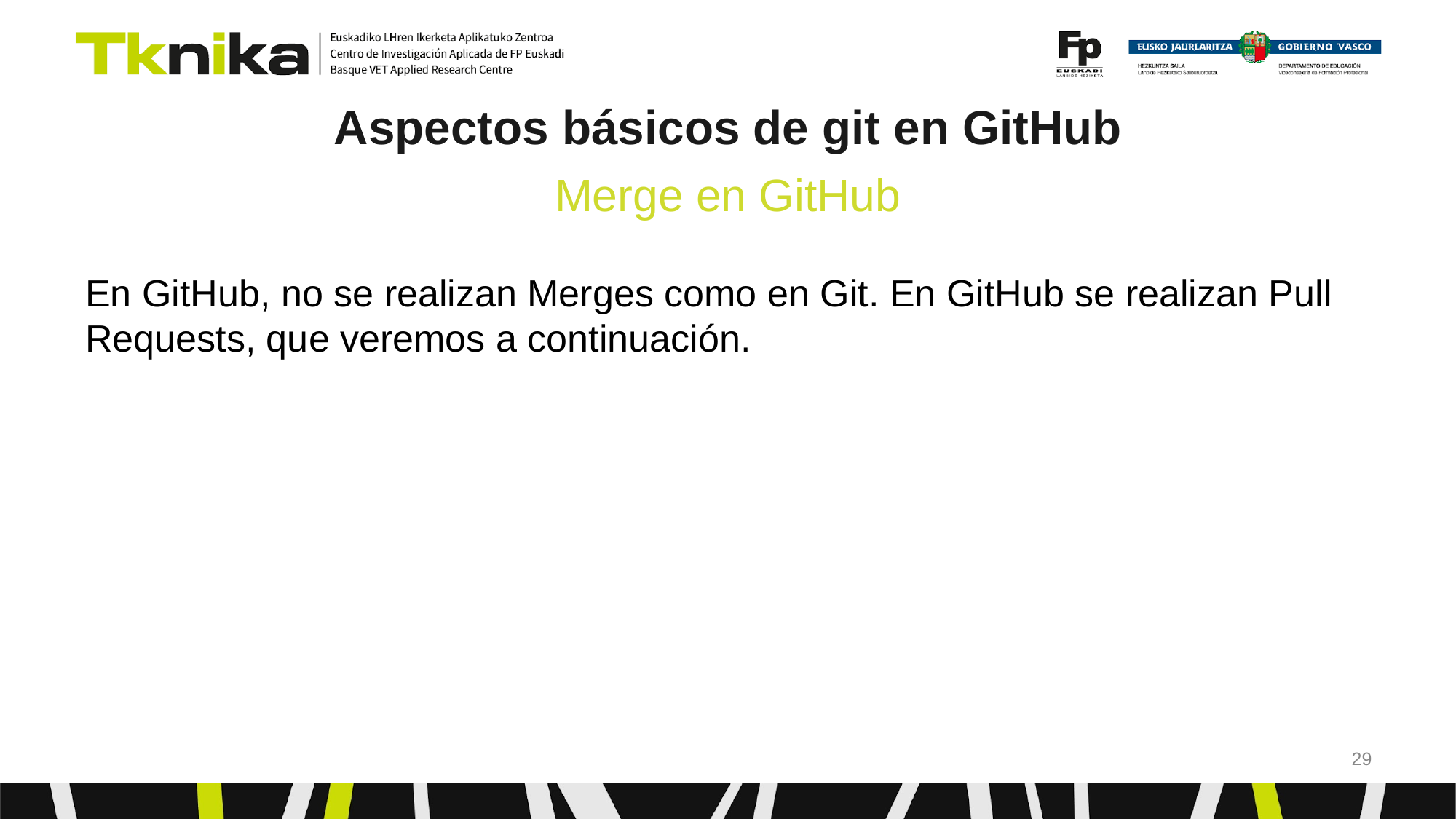

# Aspectos básicos de git en GitHub
Merge en GitHub
En GitHub, no se realizan Merges como en Git. En GitHub se realizan Pull Requests, que veremos a continuación.
29